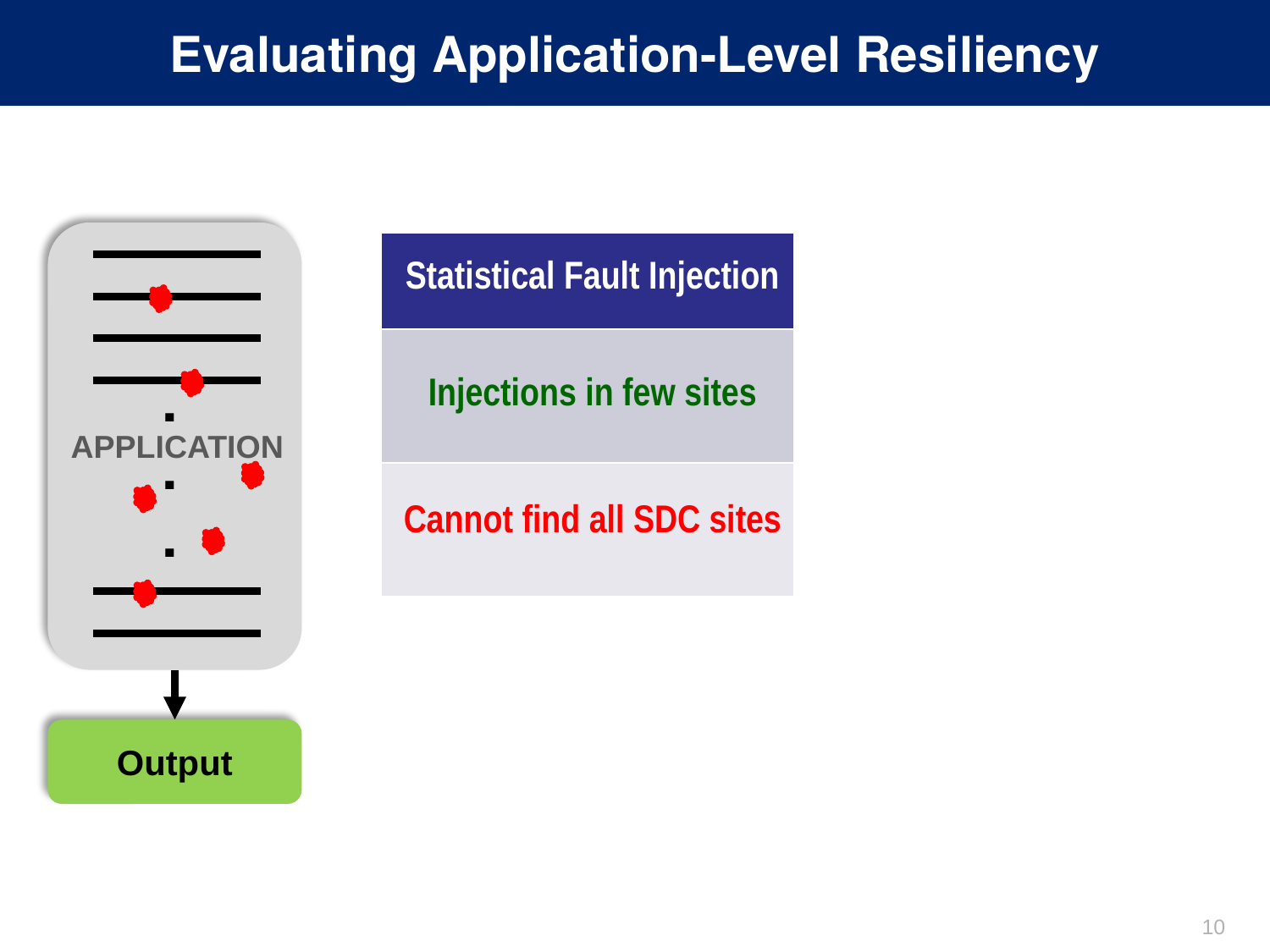

# Evaluating Application-Level Resiliency

.
.
.
APPLICATION
Output
Statistical Fault Injection

Injections in few sites

Cannot find all SDC sites
|  |
| --- |
|  |
|  |

10